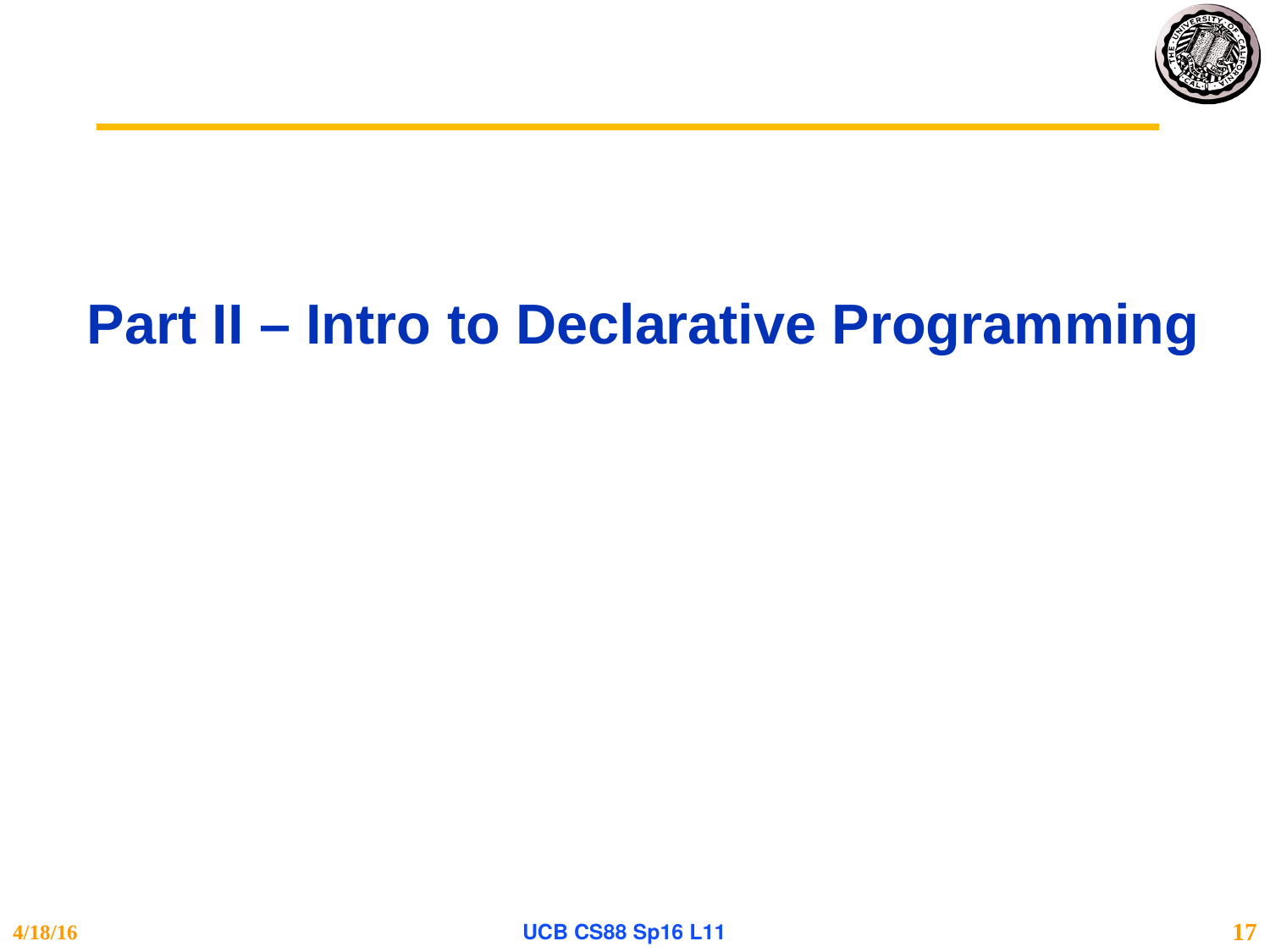

# Part II – Intro to Declarative Programming

4/18/16
UCB CS88 Sp16 L11
17